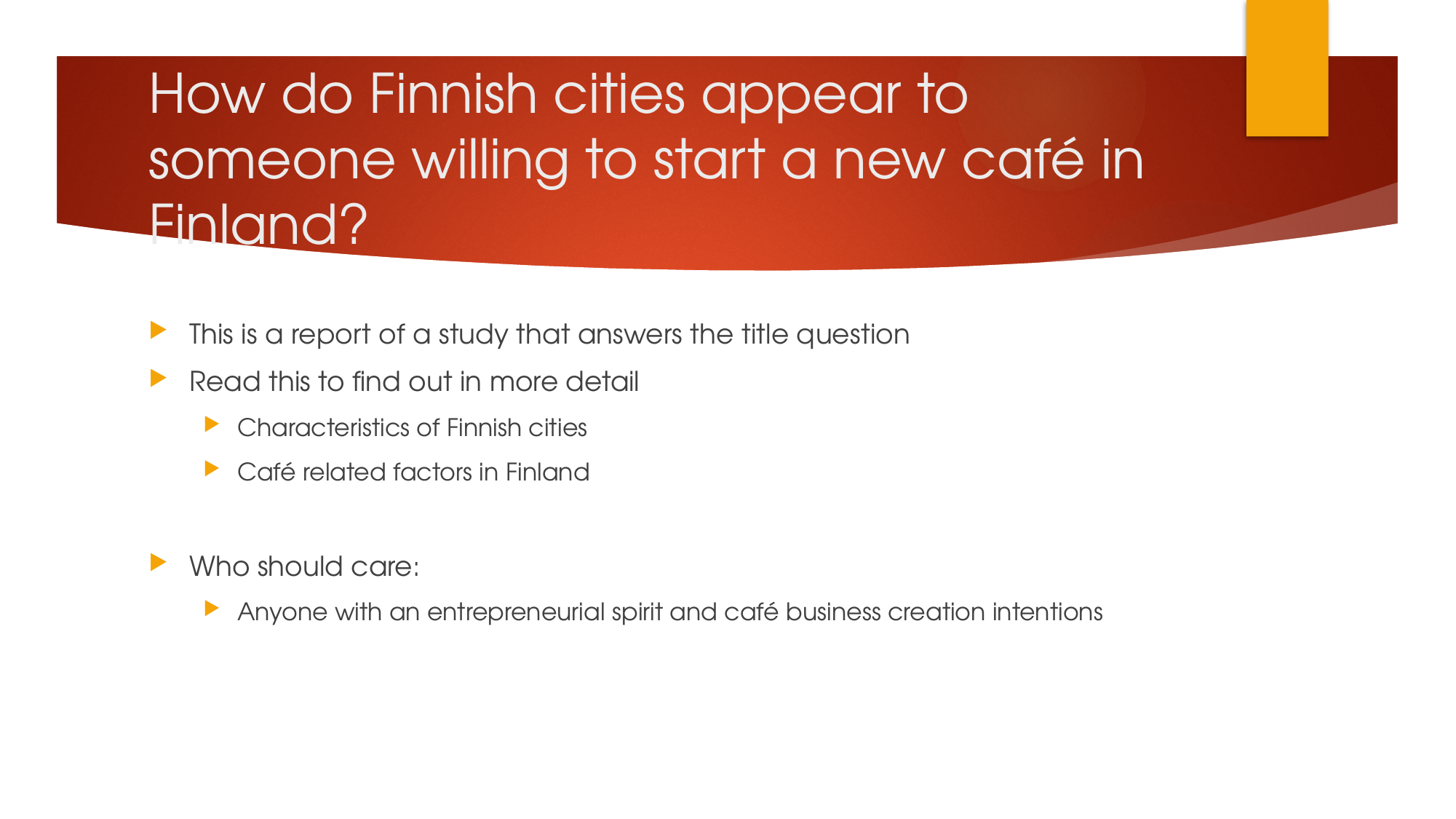

# How do Finnish cities appear to someone willing to start a new café in Finland?
This is a report of a study that answers the title question
Read this to find out in more detail
Characteristics of Finnish cities
Café related factors in Finland

Who should care:
Anyone with an entrepreneurial spirit and café business creation intentions